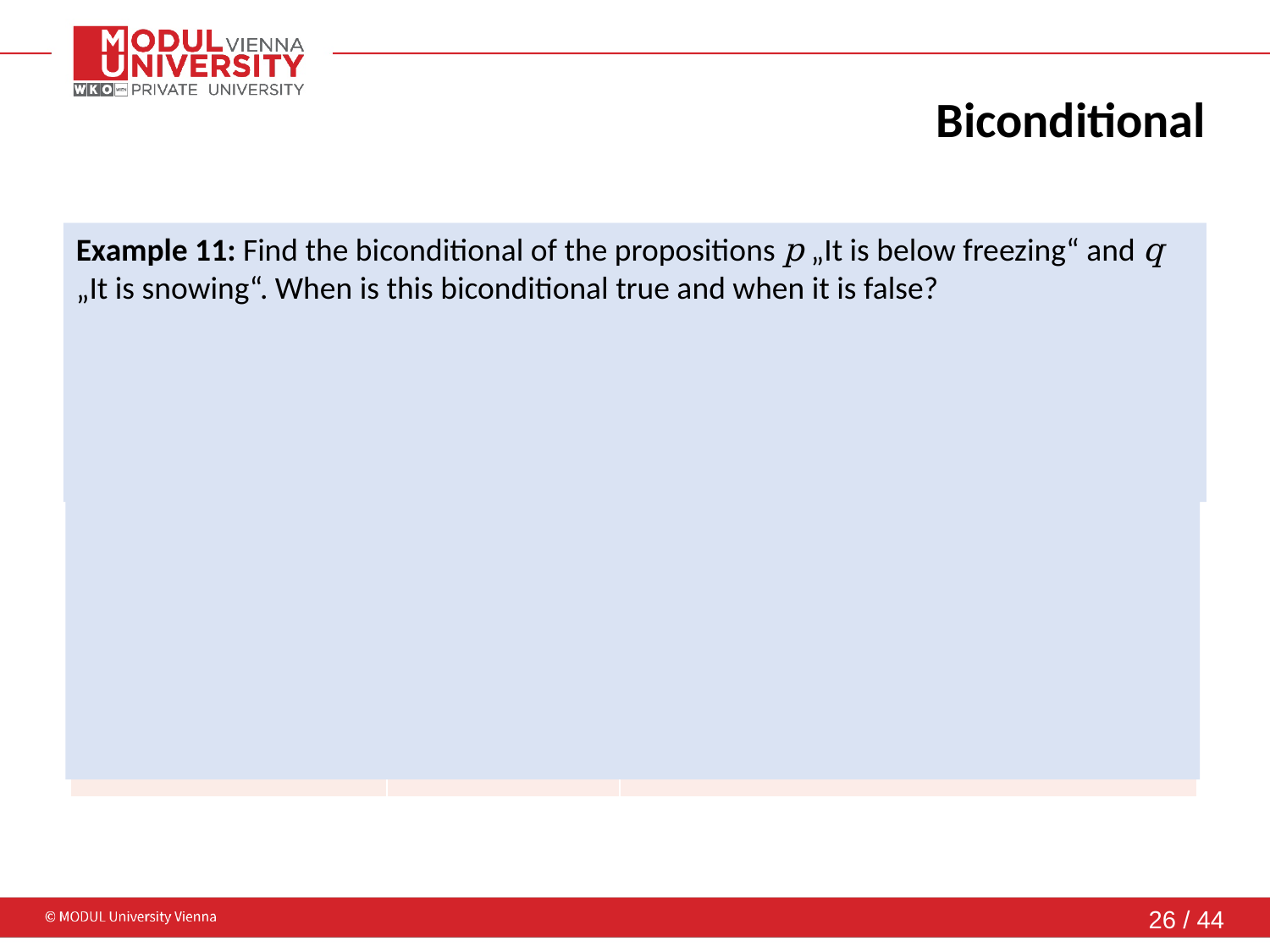

# Biconditional
Example 11: Find the biconditional of the propositions p „It is below freezing“ and q „It is snowing“. When is this biconditional true and when it is false?

p ↔ q : „It is below freezing if and only if it is snowing.“
p ↔ q : True if it is both below freezing and snowing or if it is neither below freezing 	nor snowing
              False otherwise

| p : It is below freezing | q : It is snowing | p ↔ q : It is below freezing iff it is snowing |
| --- | --- | --- |
| T | T | T |
| T | F | F |
| F | T | F |
| F | F | T |